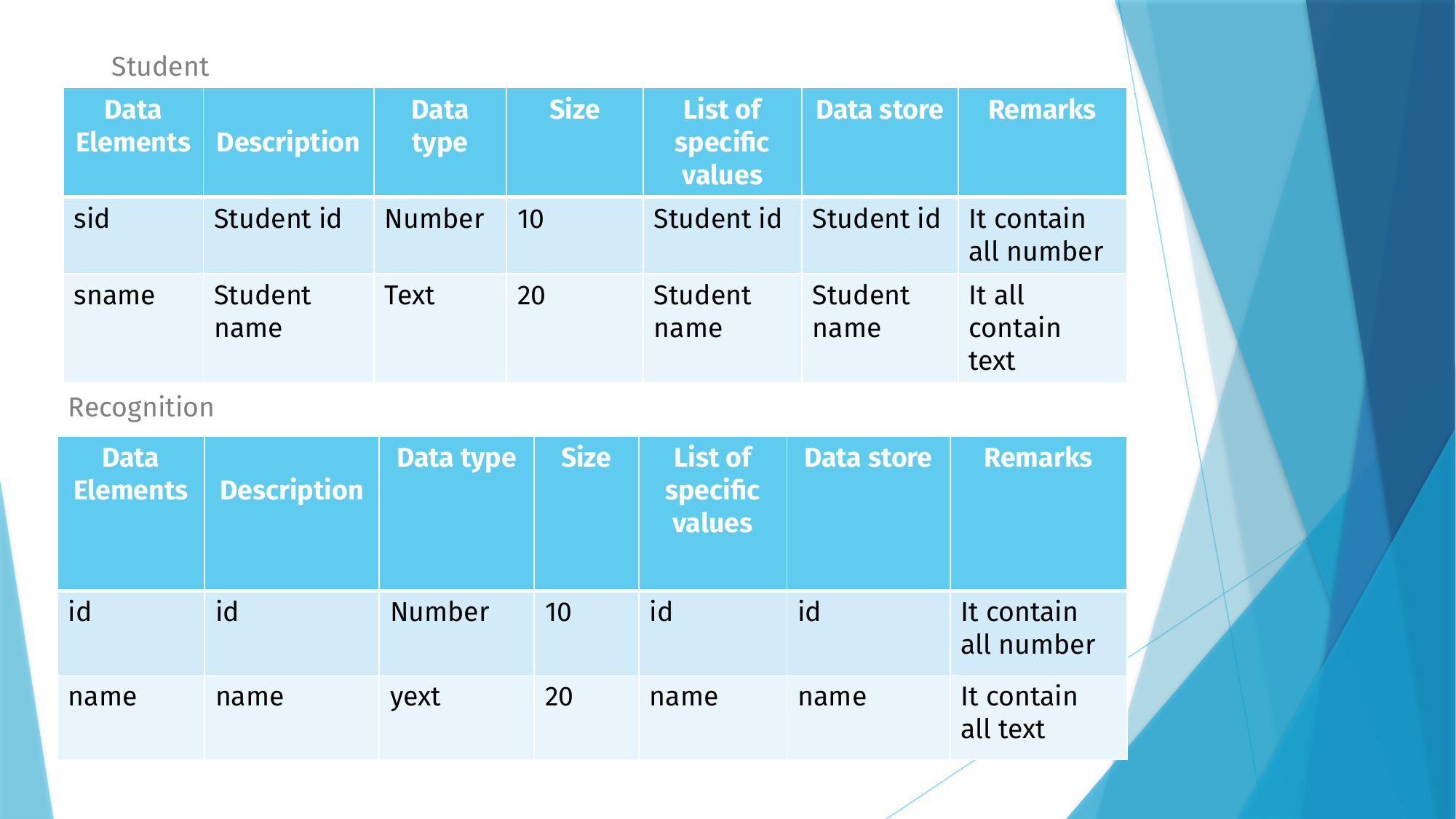

Student
| Data Elements | Description | Data type | Size | List of specific values | Data store | Remarks |
| --- | --- | --- | --- | --- | --- | --- |
| sid | Student id | Number | 10 | Student id | Student id | It contain all number |
| sname | Student name | Text | 20 | Student name | Student name | It all contain text |
Recognition
| Data Elements | Description | Data type | Size | List of specific values | Data store | Remarks |
| --- | --- | --- | --- | --- | --- | --- |
| id | id | Number | 10 | id | id | It contain all number |
| name | name | yext | 20 | name | name | It contain all text |